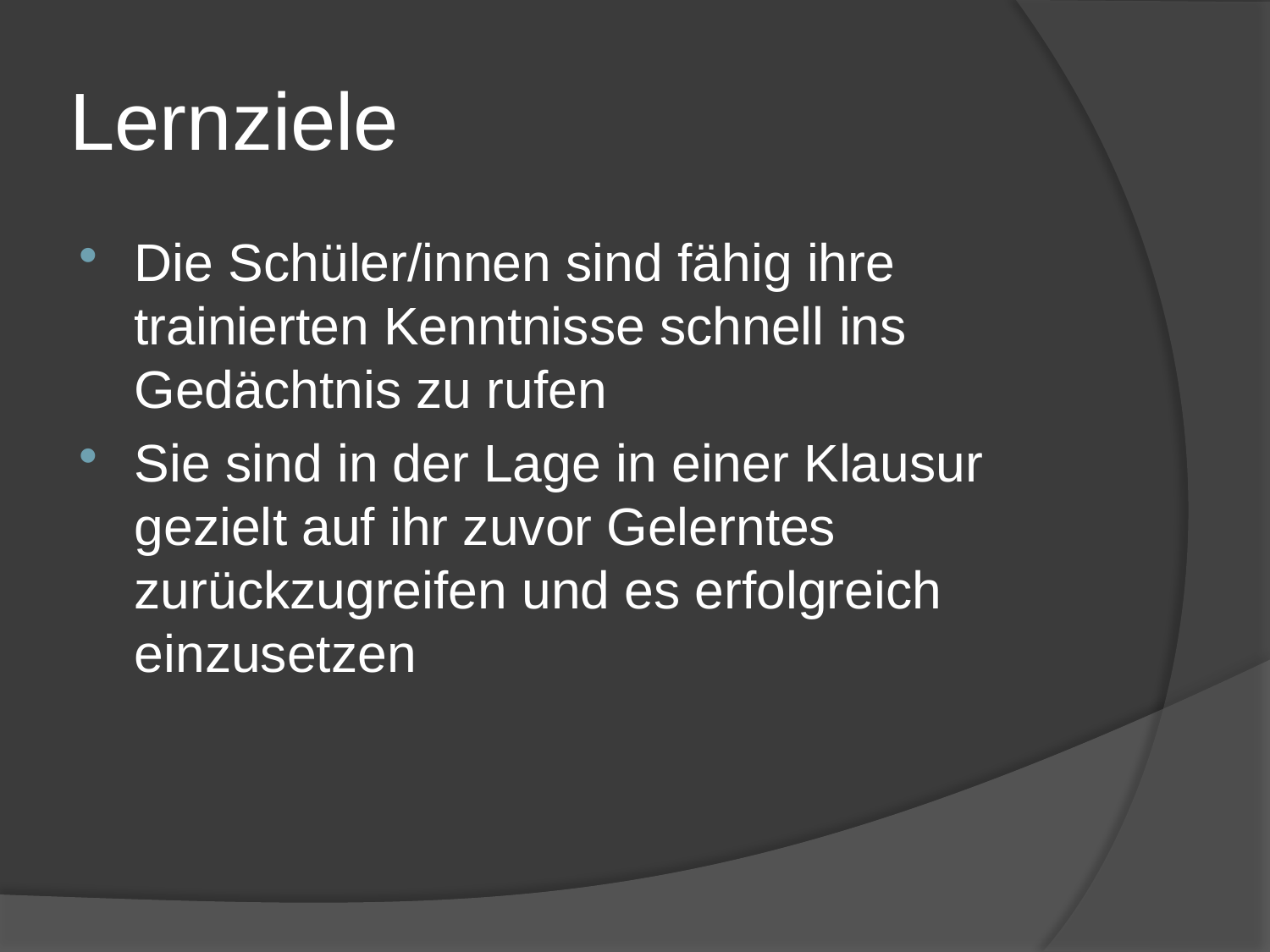

# Lernziele
Die Schüler/innen sind fähig ihre trainierten Kenntnisse schnell ins Gedächtnis zu rufen
Sie sind in der Lage in einer Klausur gezielt auf ihr zuvor Gelerntes zurückzugreifen und es erfolgreich einzusetzen